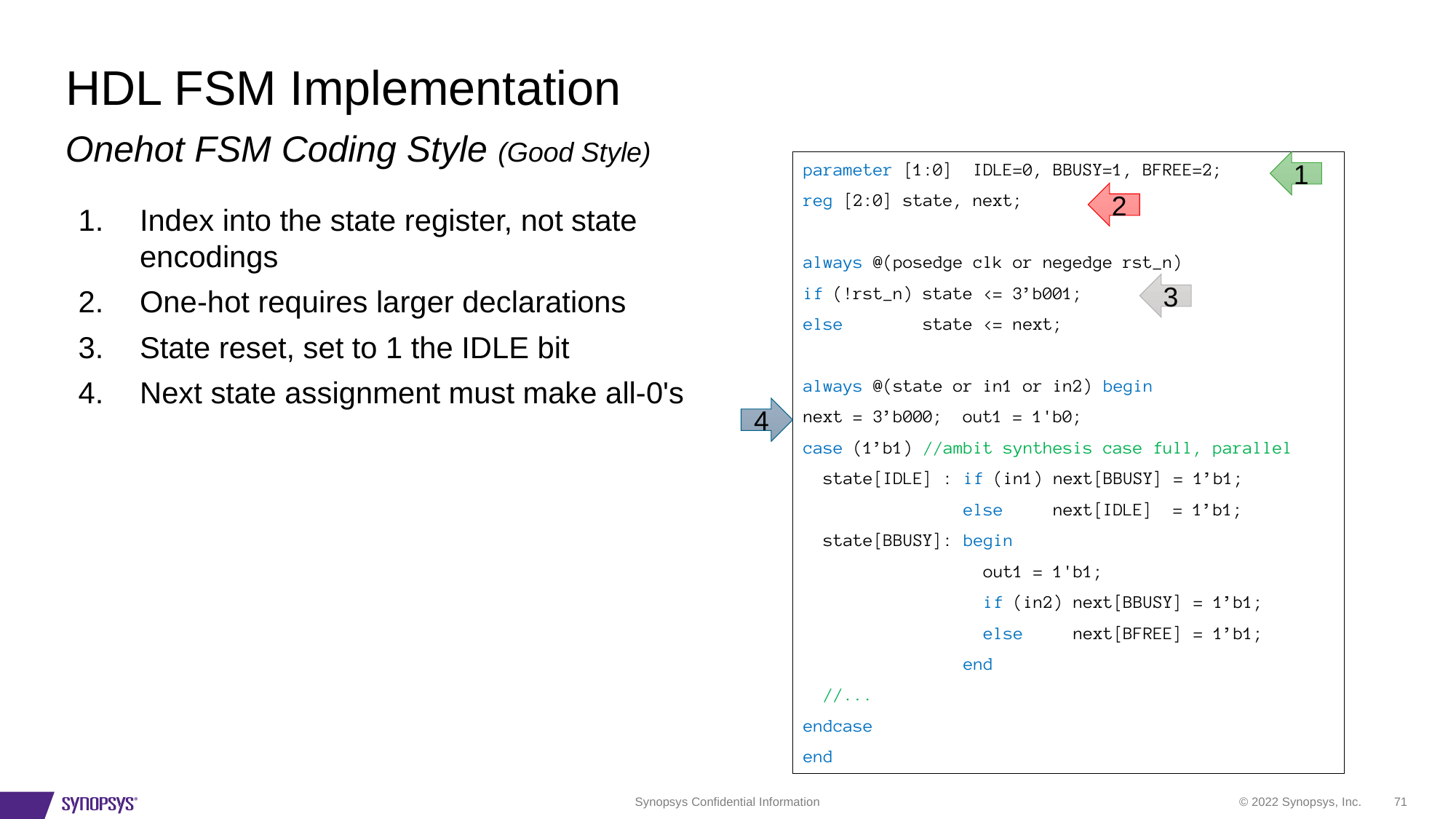

# HDL FSM Implementation
Onehot FSM Coding Style (Good Style)
parameter [1:0]  IDLE=0, BBUSY=1, BFREE=2;
reg [2:0] state, next;

always @(posedge clk or negedge rst_n)
if (!rst_n) state <= 3’b001;
else        state <= next;

always @(state or in1 or in2) begin
next = 3’b000;  out1 = 1'b0;
case (1’b1) //ambit synthesis case full, parallel
  state[IDLE] : if (in1) next[BBUSY] = 1’b1;
                else     next[IDLE]  = 1’b1;
  state[BBUSY]: begin
                  out1 = 1'b1;
                  if (in2) next[BBUSY] = 1’b1;
                  else     next[BFREE] = 1’b1;
                end
  //...
endcase
end
1
2
Index into the state register, not state encodings
One-hot requires larger declarations
State reset, set to 1 the IDLE bit
Next state assignment must make all-0's

3
4